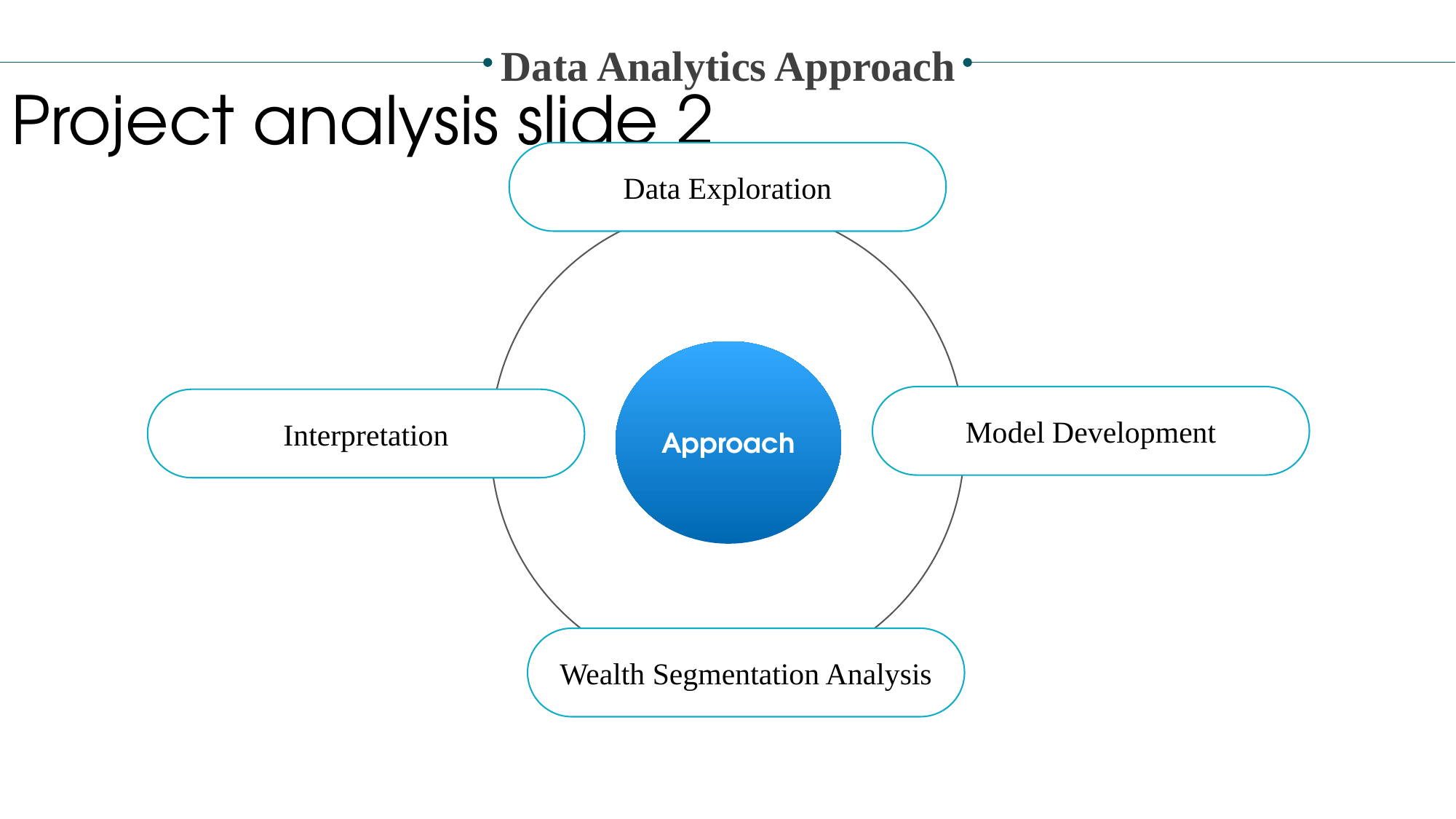

Project analysis slide 2
Data Analytics Approach
Data Exploration

Approach
Model Development
Interpretation
Wealth Segmentation Analysis